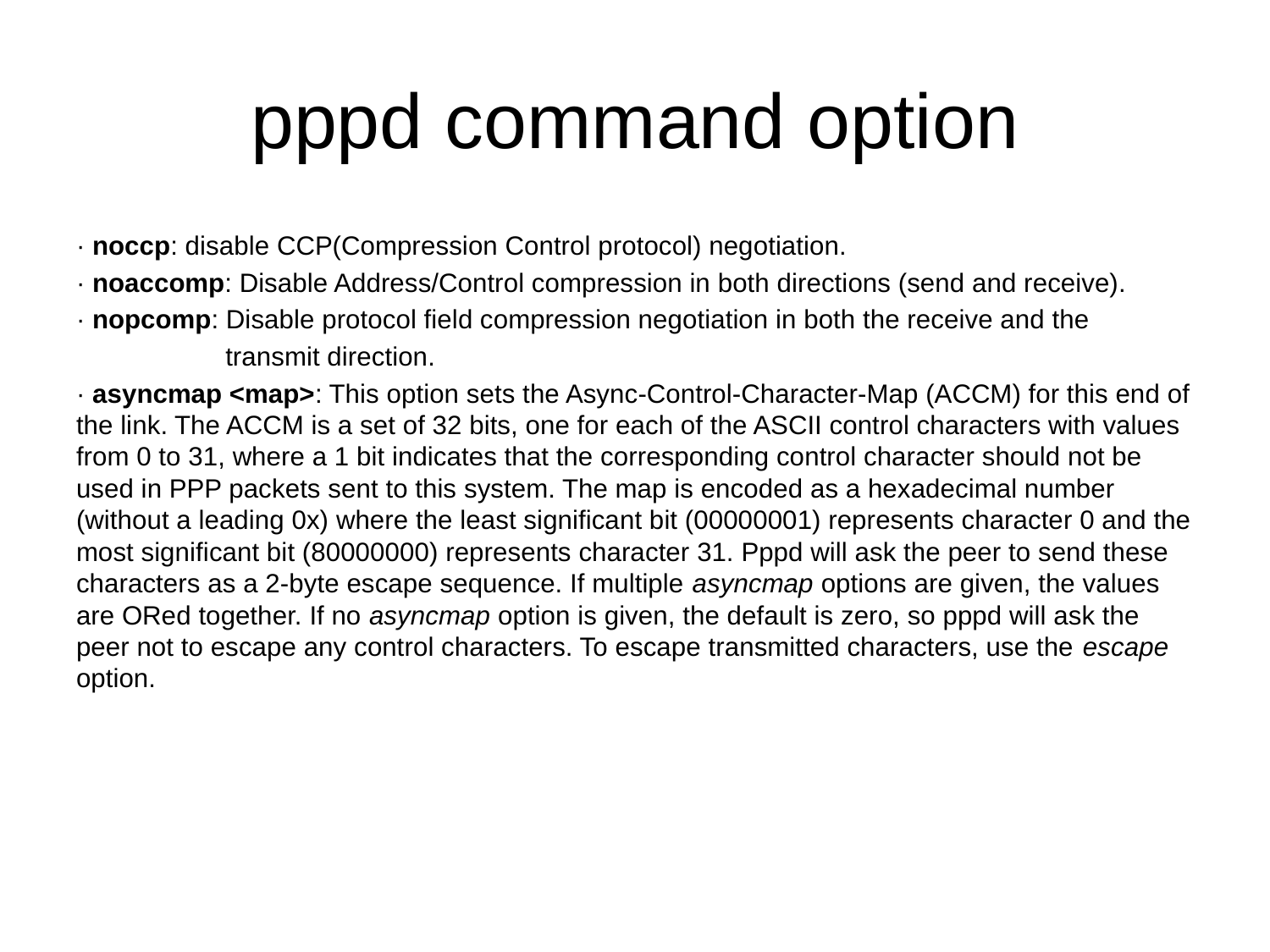

# pppd command option
· noccp: disable CCP(Compression Control protocol) negotiation.
· noaccomp: Disable Address/Control compression in both directions (send and receive).
· nopcomp: Disable protocol field compression negotiation in both the receive and the
	   transmit direction.
· asyncmap <map>: This option sets the Async-Control-Character-Map (ACCM) for this end of the link. The ACCM is a set of 32 bits, one for each of the ASCII control characters with values from 0 to 31, where a 1 bit indicates that the corresponding control character should not be used in PPP packets sent to this system. The map is encoded as a hexadecimal number (without a leading 0x) where the least significant bit (00000001) represents character 0 and the most significant bit (80000000) represents character 31. Pppd will ask the peer to send these characters as a 2-byte escape sequence. If multiple asyncmap options are given, the values are ORed together. If no asyncmap option is given, the default is zero, so pppd will ask the peer not to escape any control characters. To escape transmitted characters, use the escape option.